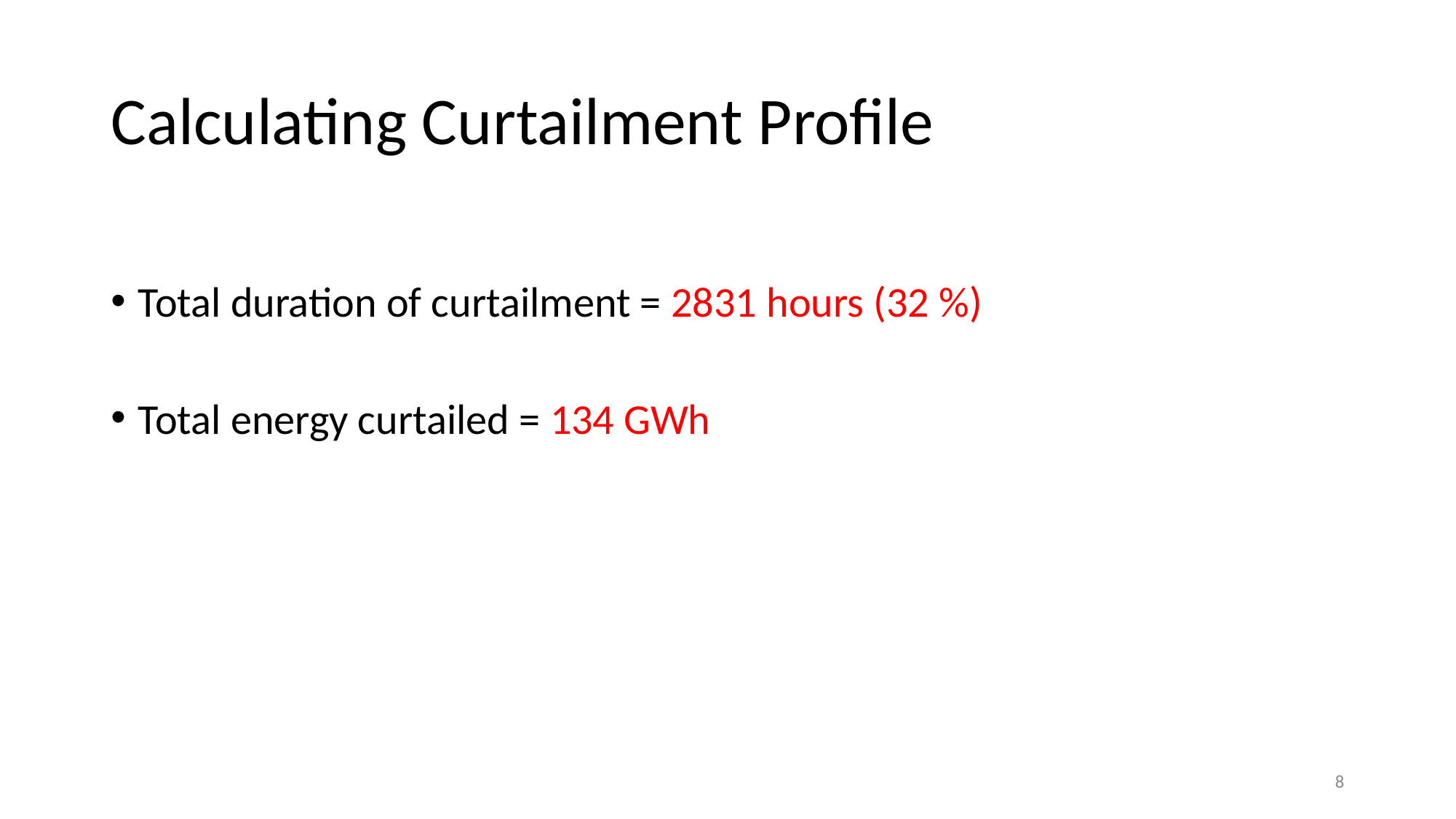

# Calculating Curtailment Profile
Total duration of curtailment = 2831 hours (32 %)
Total energy curtailed = 134 GWh
8